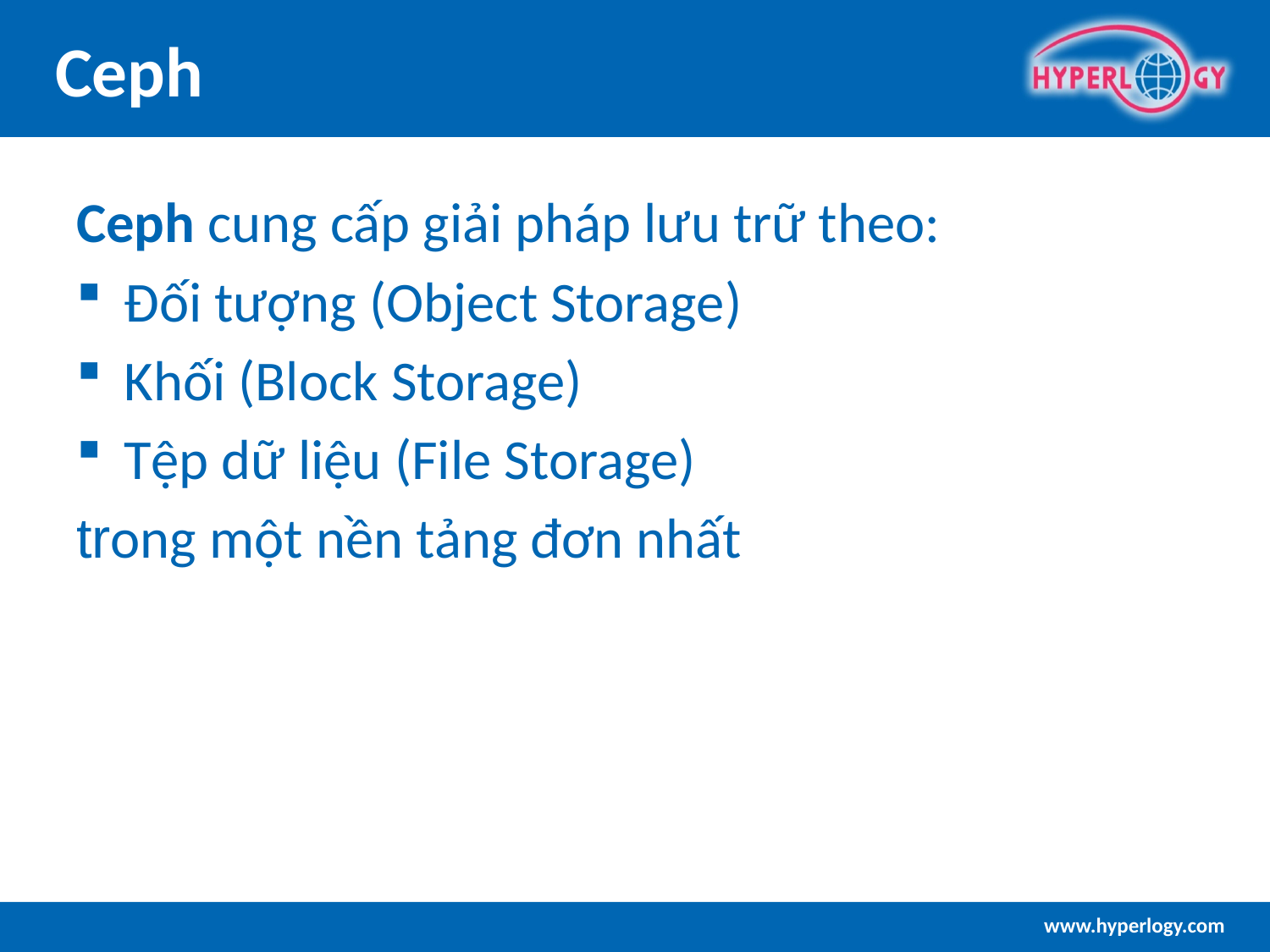

# Ceph
Ceph cung cấp giải pháp lưu trữ theo:
Đối tượng (Object Storage)
Khối (Block Storage)
Tệp dữ liệu (File Storage)
trong một nền tảng đơn nhất